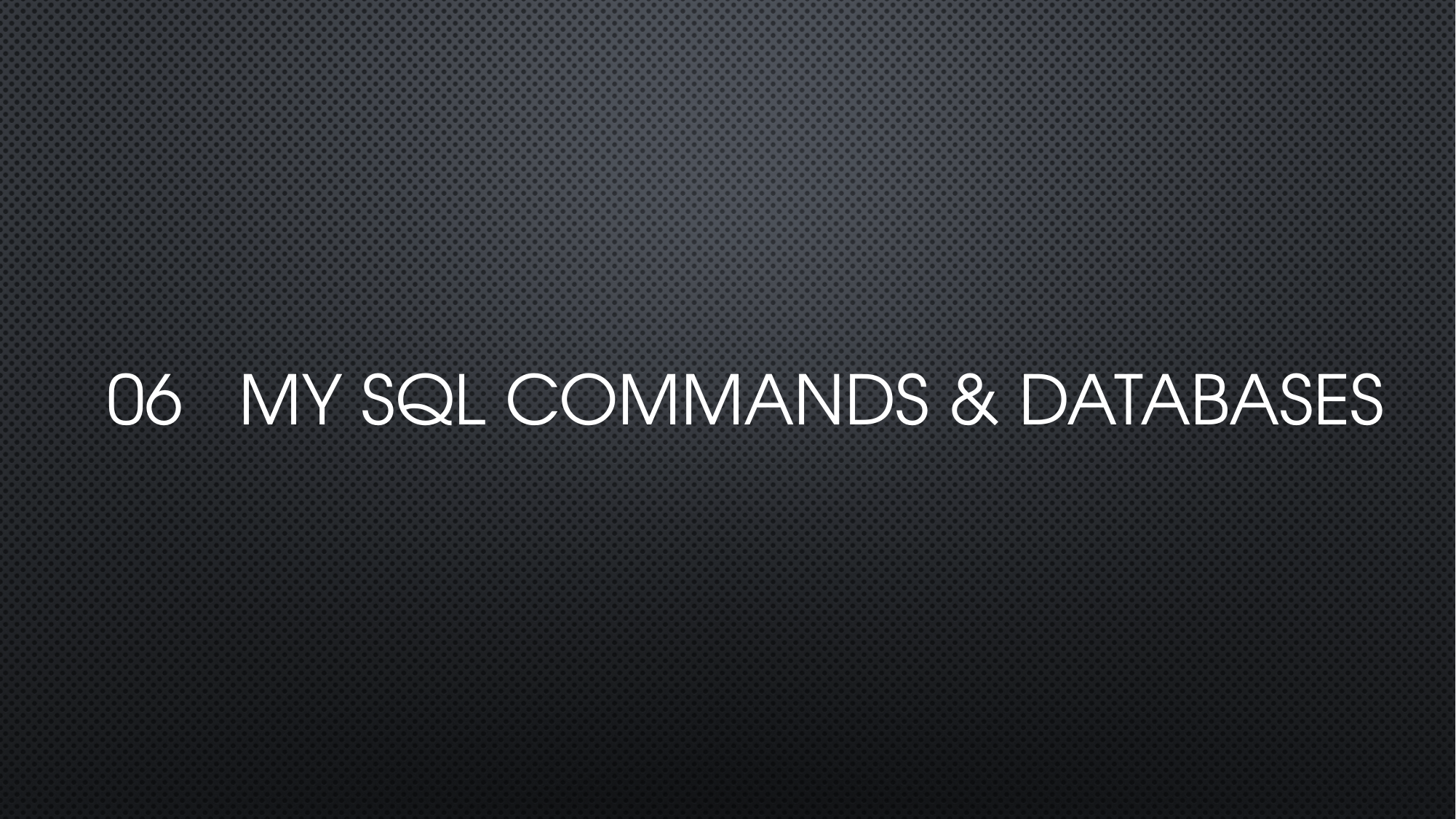

# 06   MY SQL commands & DATABASES
.